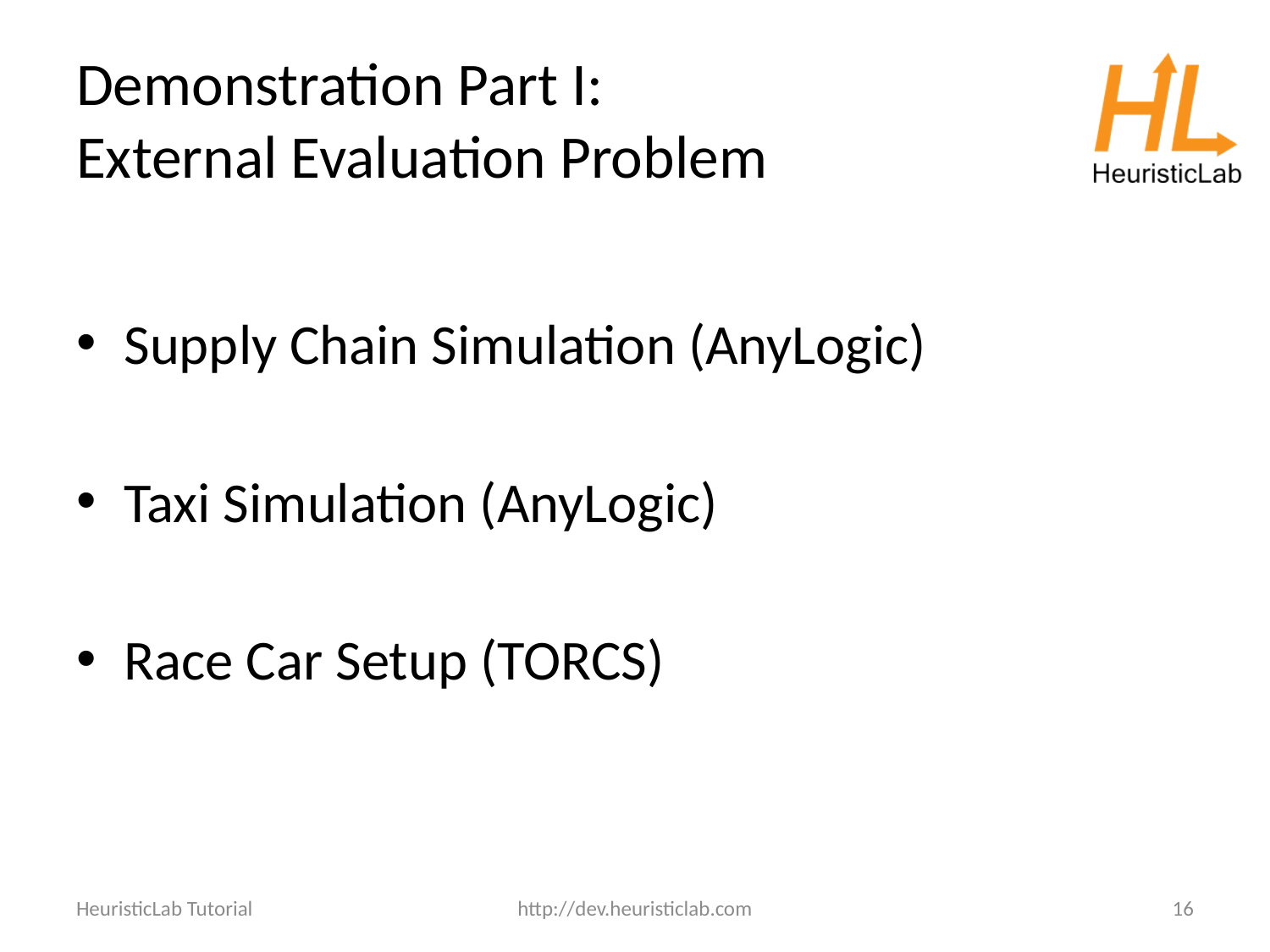

# Demonstration Part I: External Evaluation Problem

Supply Chain Simulation (AnyLogic)

Taxi Simulation (AnyLogic)

Race Car Setup (TORCS)
HeuristicLab Tutorial
http://dev.heuristiclab.com
16